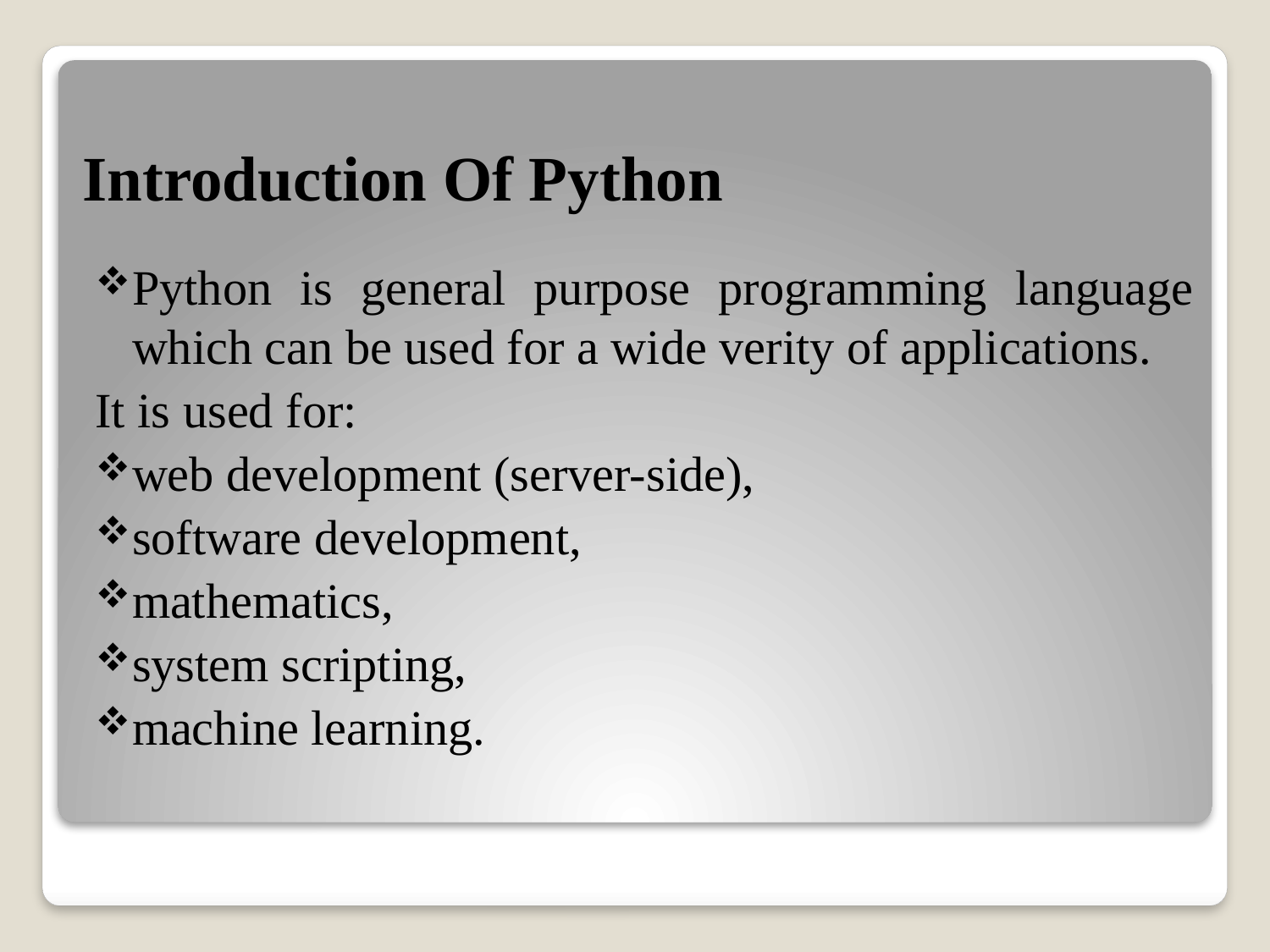

# Introduction Of Python
Python is general purpose programming language which can be used for a wide verity of applications.
It is used for:
web development (server-side),
software development,
mathematics,
system scripting,
machine learning.